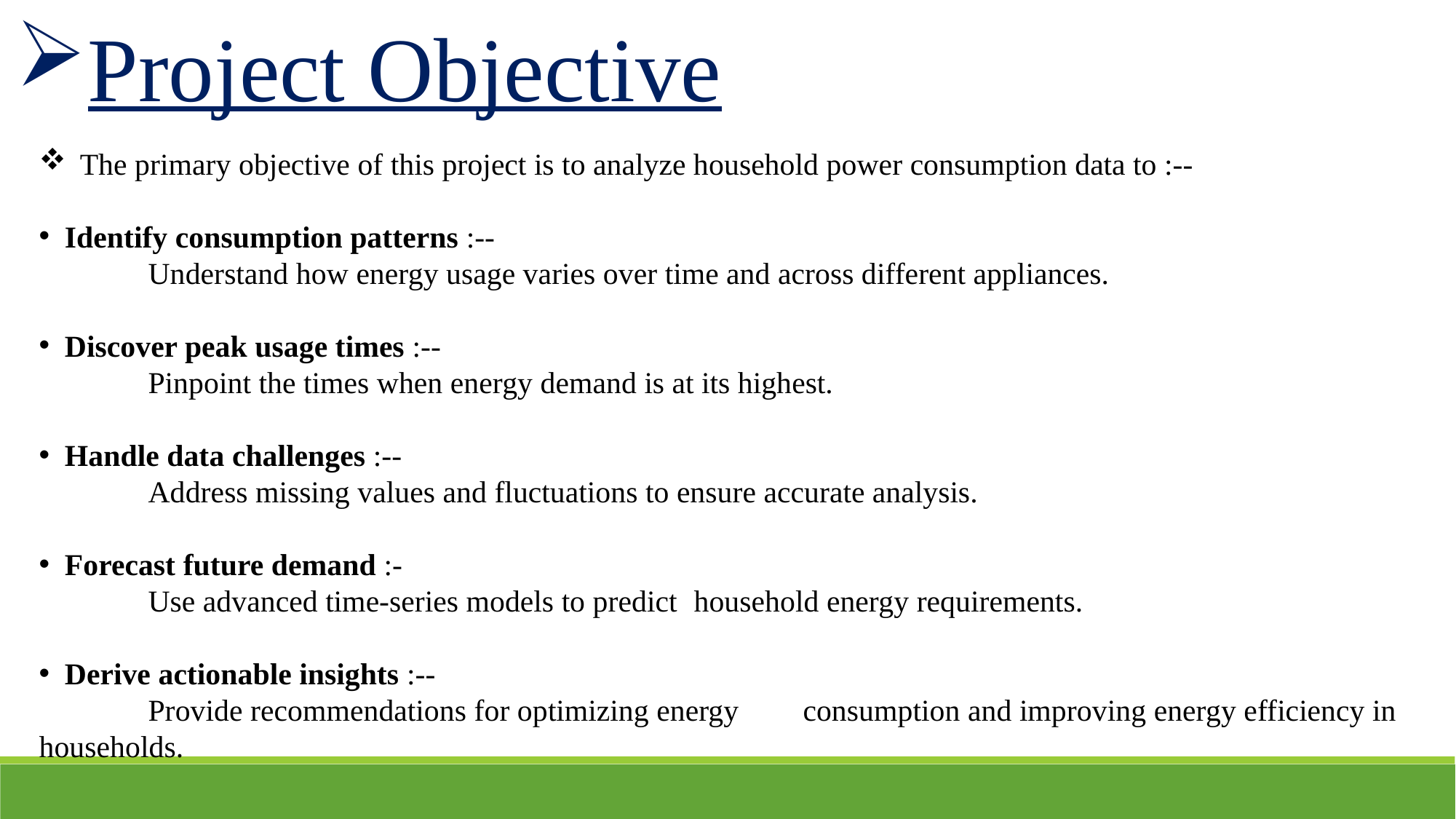

Project Objective
The primary objective of this project is to analyze household power consumption data to :--

  Identify consumption patterns :--
	Understand how energy usage varies over time and across different appliances.

  Discover peak usage times :--
	Pinpoint the times when energy demand is at its highest.

  Handle data challenges :--
	Address missing values and fluctuations to ensure accurate analysis.

  Forecast future demand :-
	Use advanced time-series models to predict 	household energy requirements.

  Derive actionable insights :--
	Provide recommendations for optimizing energy 	consumption and improving energy efficiency in households.